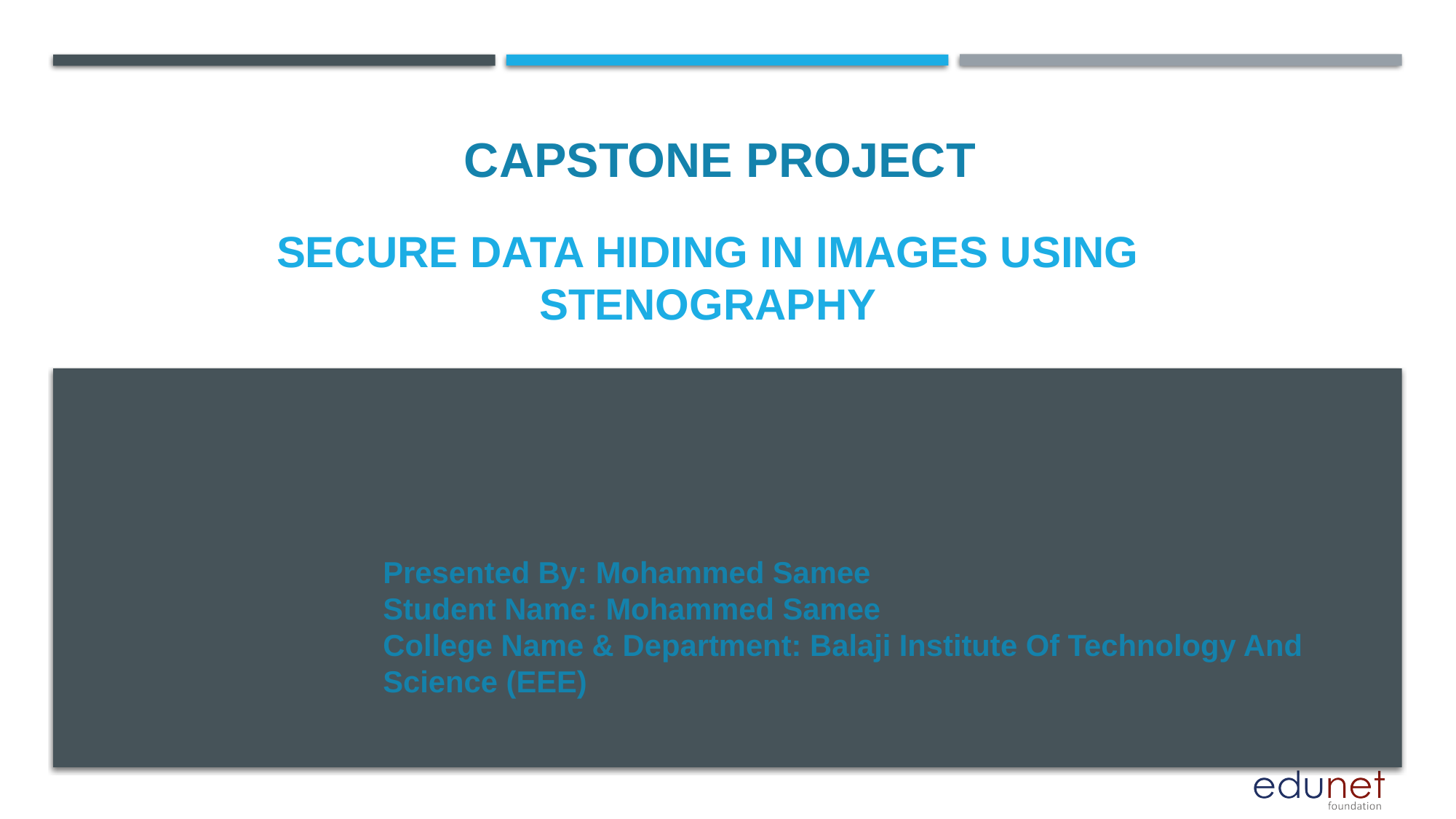

CAPSTONE PROJECT
# Secure data hiding in images using stenography
Presented By: Mohammed Samee
Student Name: Mohammed Samee
College Name & Department: Balaji Institute Of Technology And Science (EEE)